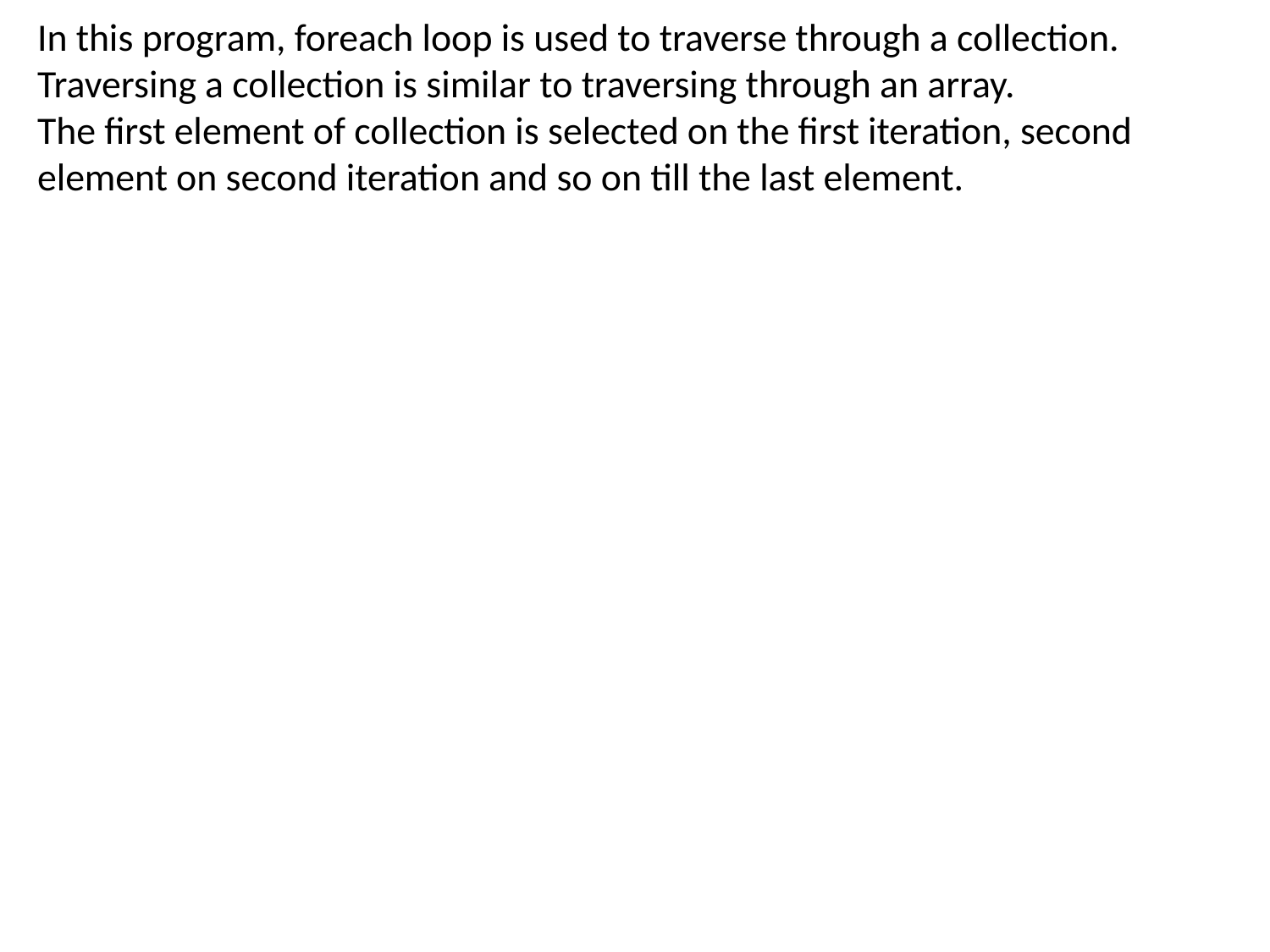

In this program, foreach loop is used to traverse through a collection. Traversing a collection is similar to traversing through an array.
The first element of collection is selected on the first iteration, second element on second iteration and so on till the last element.